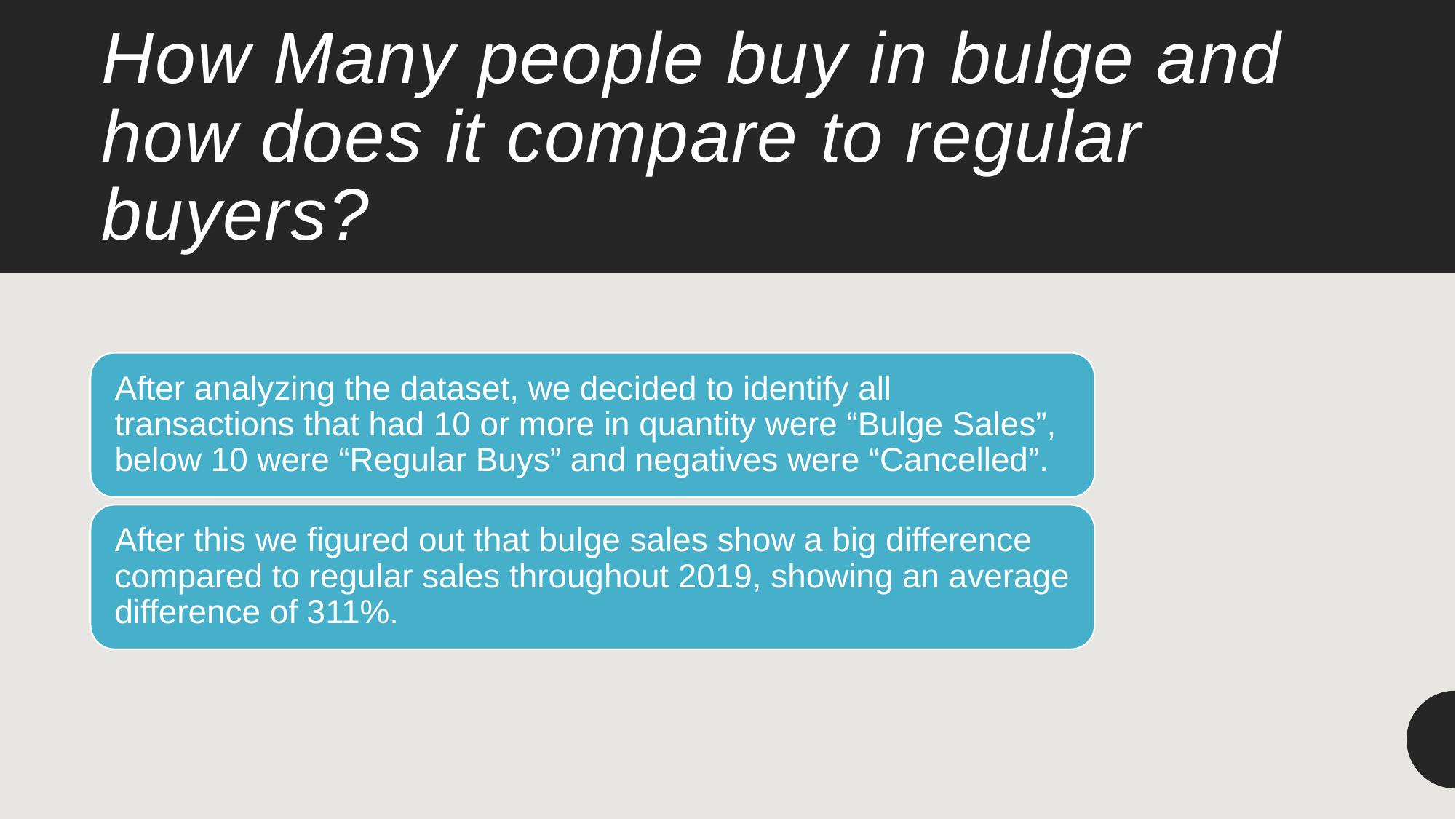

# How Many people buy in bulge and how does it compare to regular buyers?
After analyzing the dataset, we decided to identify all transactions that had 10 or more in quantity were “Bulge Sales”, below 10 were “Regular Buys” and negatives were “Cancelled”.
After this we figured out that bulge sales show a big difference compared to regular sales throughout 2019, showing an average difference of 311%.